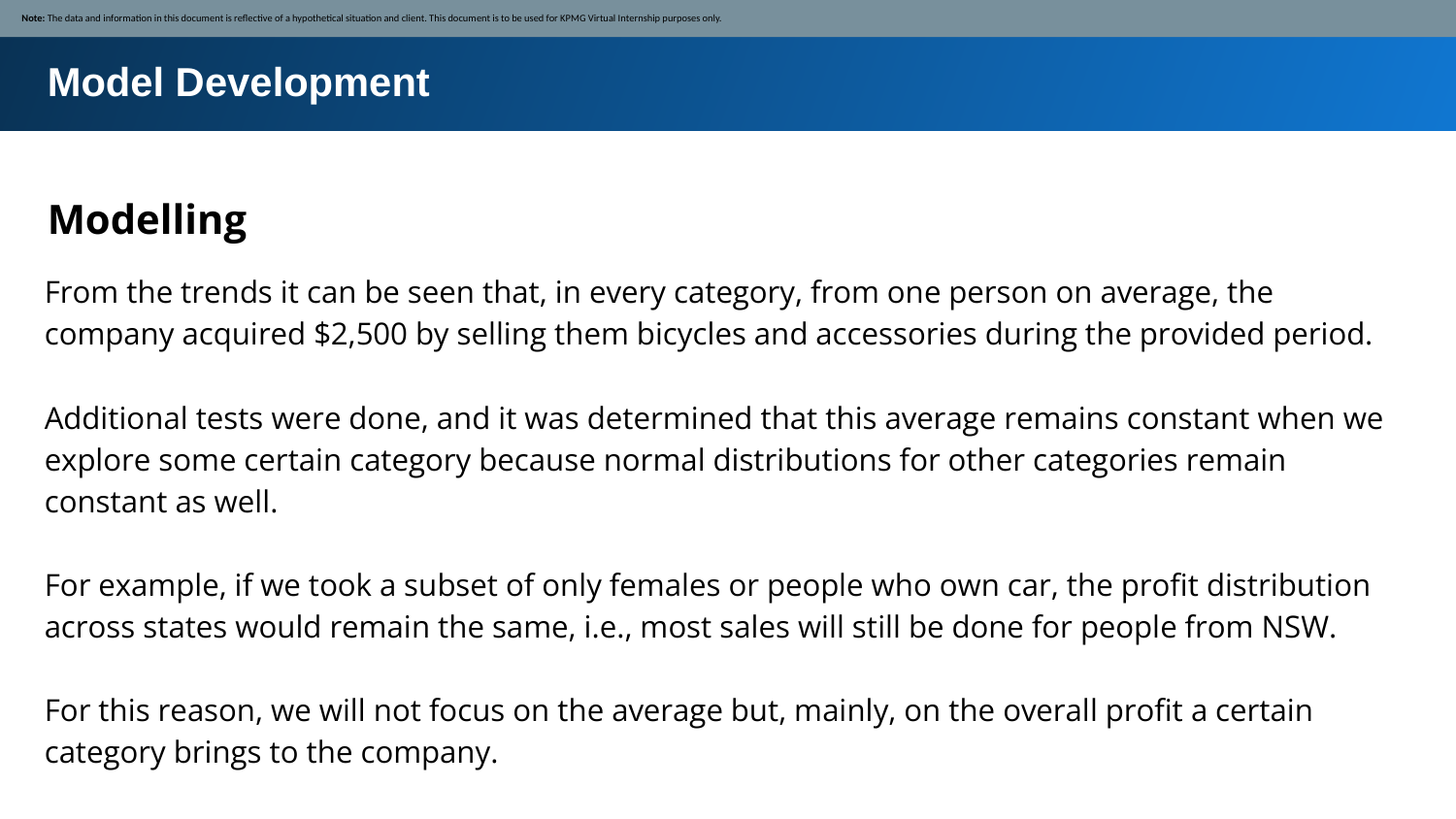

Note: The data and information in this document is reflective of a hypothetical situation and client. This document is to be used for KPMG Virtual Internship purposes only.
Model Development
Modelling
From the trends it can be seen that, in every category, from one person on average, the company acquired $2,500 by selling them bicycles and accessories during the provided period.

Additional tests were done, and it was determined that this average remains constant when we explore some certain category because normal distributions for other categories remain constant as well.

For example, if we took a subset of only females or people who own car, the profit distribution across states would remain the same, i.e., most sales will still be done for people from NSW.

For this reason, we will not focus on the average but, mainly, on the overall profit a certain category brings to the company.